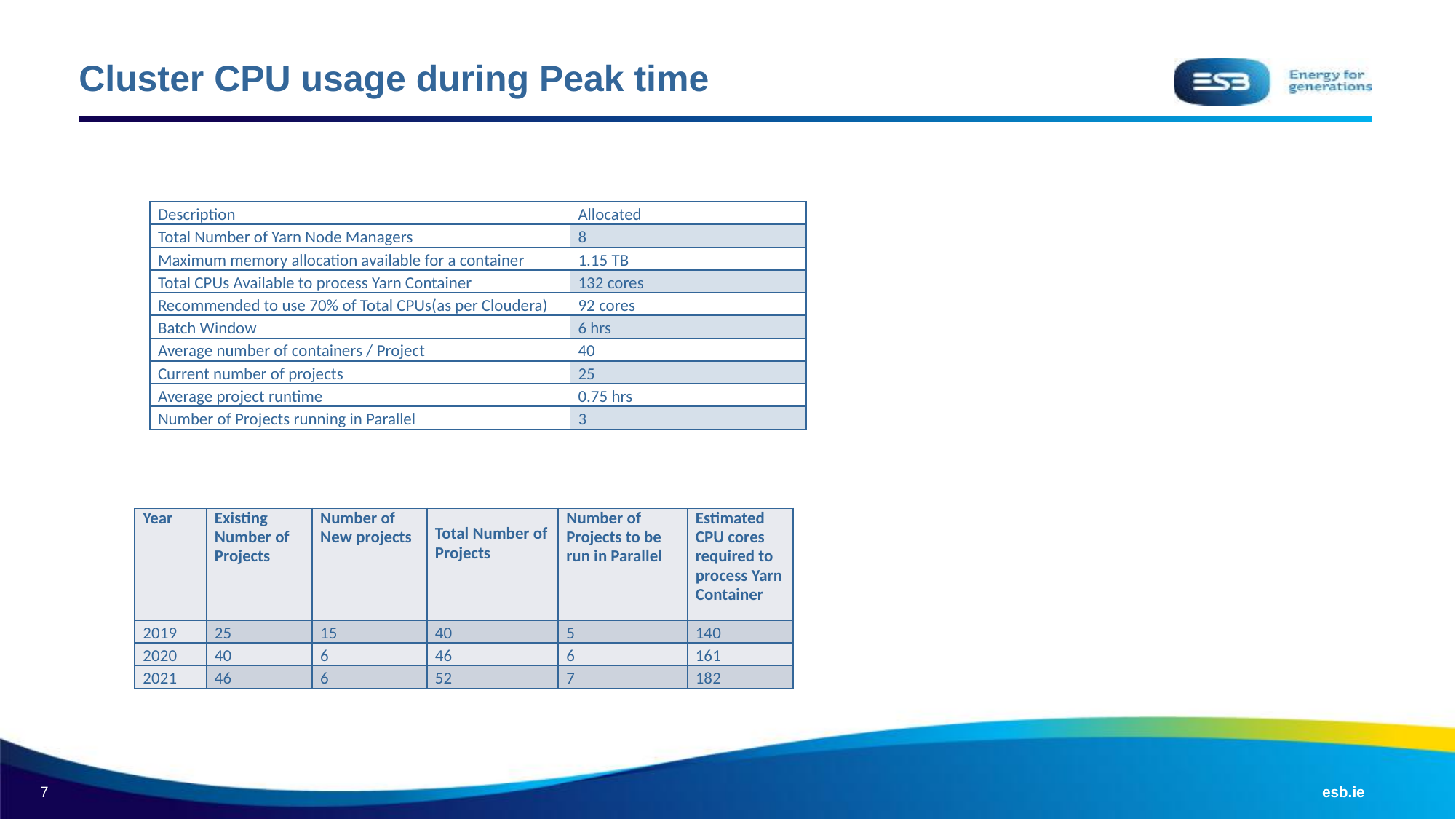

# Cluster CPU usage during Peak time
| Description | Allocated |
| --- | --- |
| Total Number of Yarn Node Managers | 8 |
| Maximum memory allocation available for a container | 1.15 TB |
| Total CPUs Available to process Yarn Container | 132 cores |
| Recommended to use 70% of Total CPUs(as per Cloudera) | 92 cores |
| Batch Window | 6 hrs |
| Average number of containers / Project | 40 |
| Current number of projects | 25 |
| Average project runtime | 0.75 hrs |
| Number of Projects running in Parallel | 3 |
| Year | Existing Number of Projects | Number of New projects | Total Number of Projects | Number of Projects to be run in Parallel | Estimated CPU cores required to process Yarn Container |
| --- | --- | --- | --- | --- | --- |
| 2019 | 25 | 15 | 40 | 5 | 140 |
| 2020 | 40 | 6 | 46 | 6 | 161 |
| 2021 | 46 | 6 | 52 | 7 | 182 |